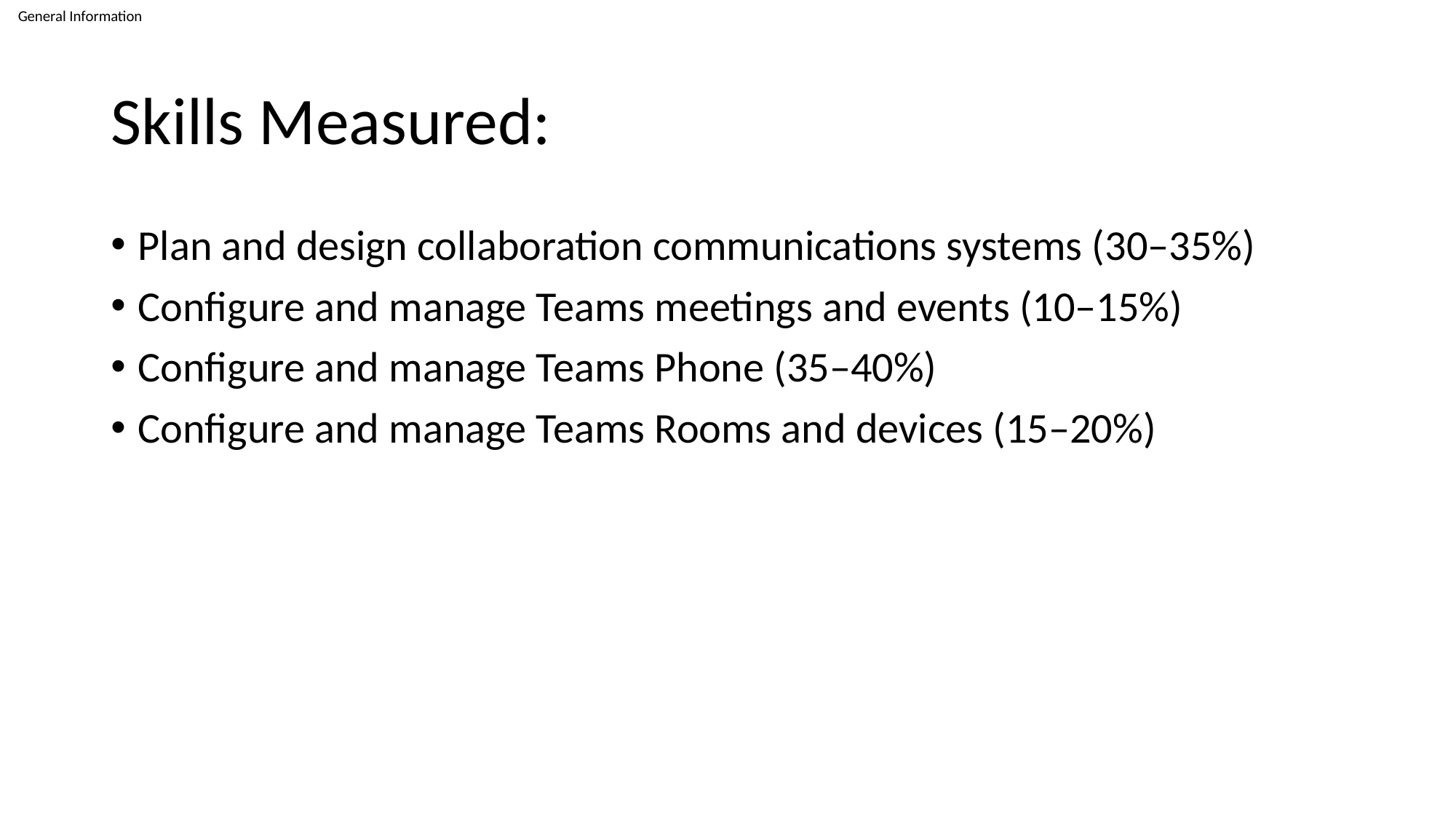

# Skills Measured:
Plan and design collaboration communications systems (30–35%)
Configure and manage Teams meetings and events (10–15%)
Configure and manage Teams Phone (35–40%)
Configure and manage Teams Rooms and devices (15–20%)